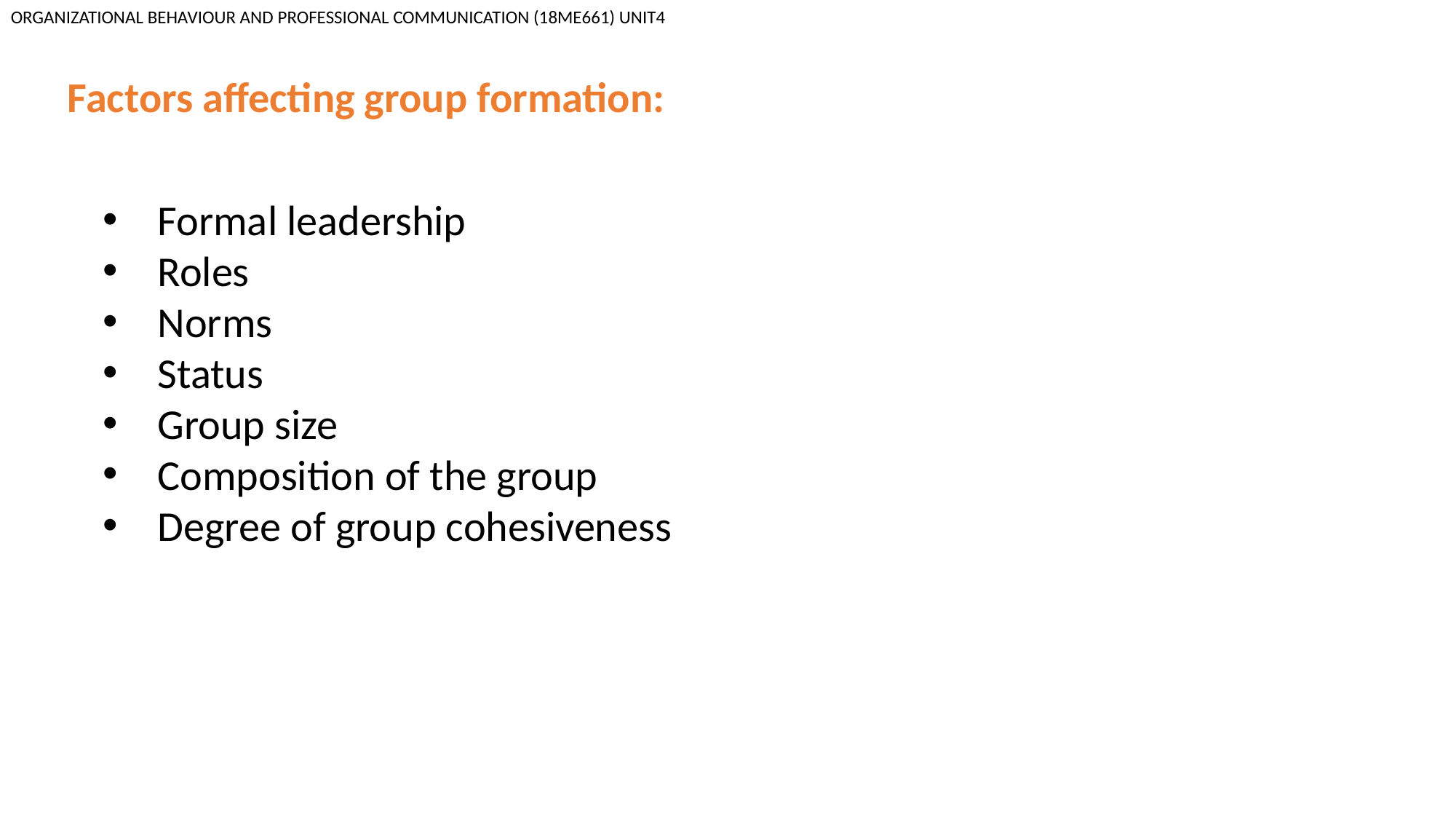

ORGANIZATIONAL BEHAVIOUR AND PROFESSIONAL COMMUNICATION (18ME661) UNIT4
Factors affecting group formation:
Formal leadership
Roles
Norms
Status
Group size
Composition of the group
Degree of group cohesiveness